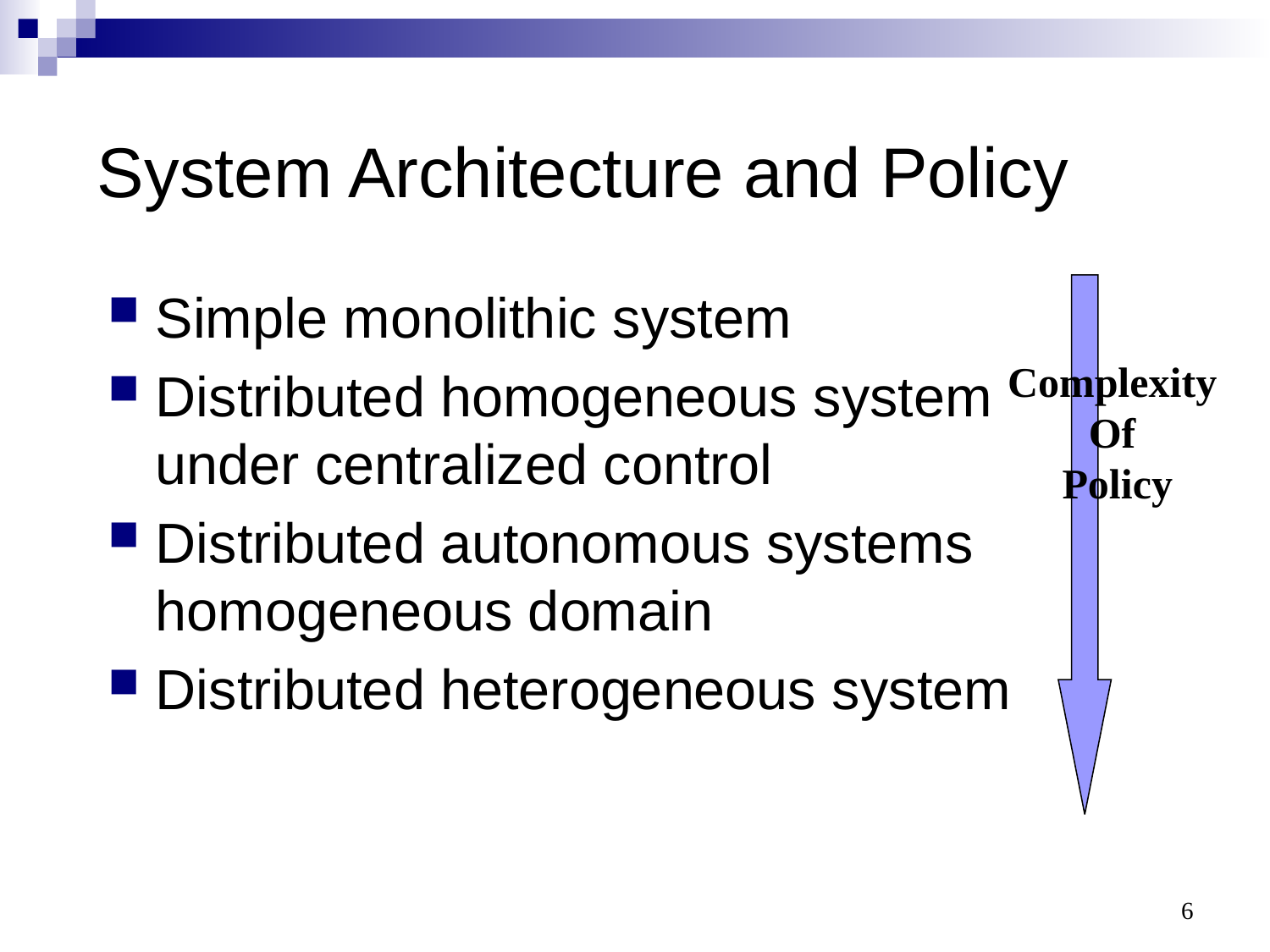

# System Architecture and Policy
Simple monolithic system
Distributed homogeneous system under centralized control
Distributed autonomous systems homogeneous domain
Distributed heterogeneous system

Complexity
Of
Policy
6